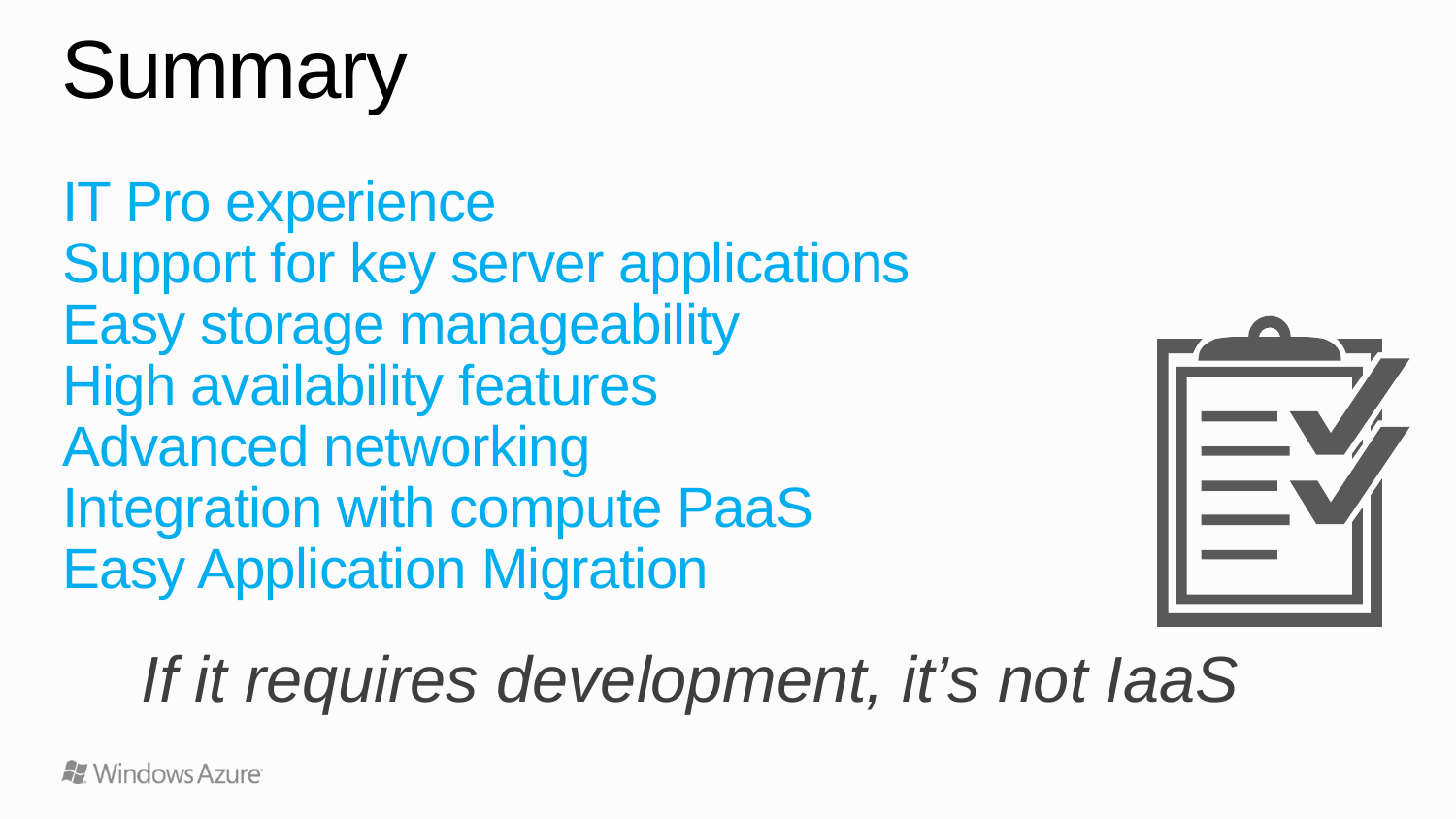

# Summary
IT Pro experience
Support for key server applications
Easy storage manageability
High availability features
Advanced networking
Integration with compute PaaS
Easy Application Migration

If it requires development, it’s not IaaS